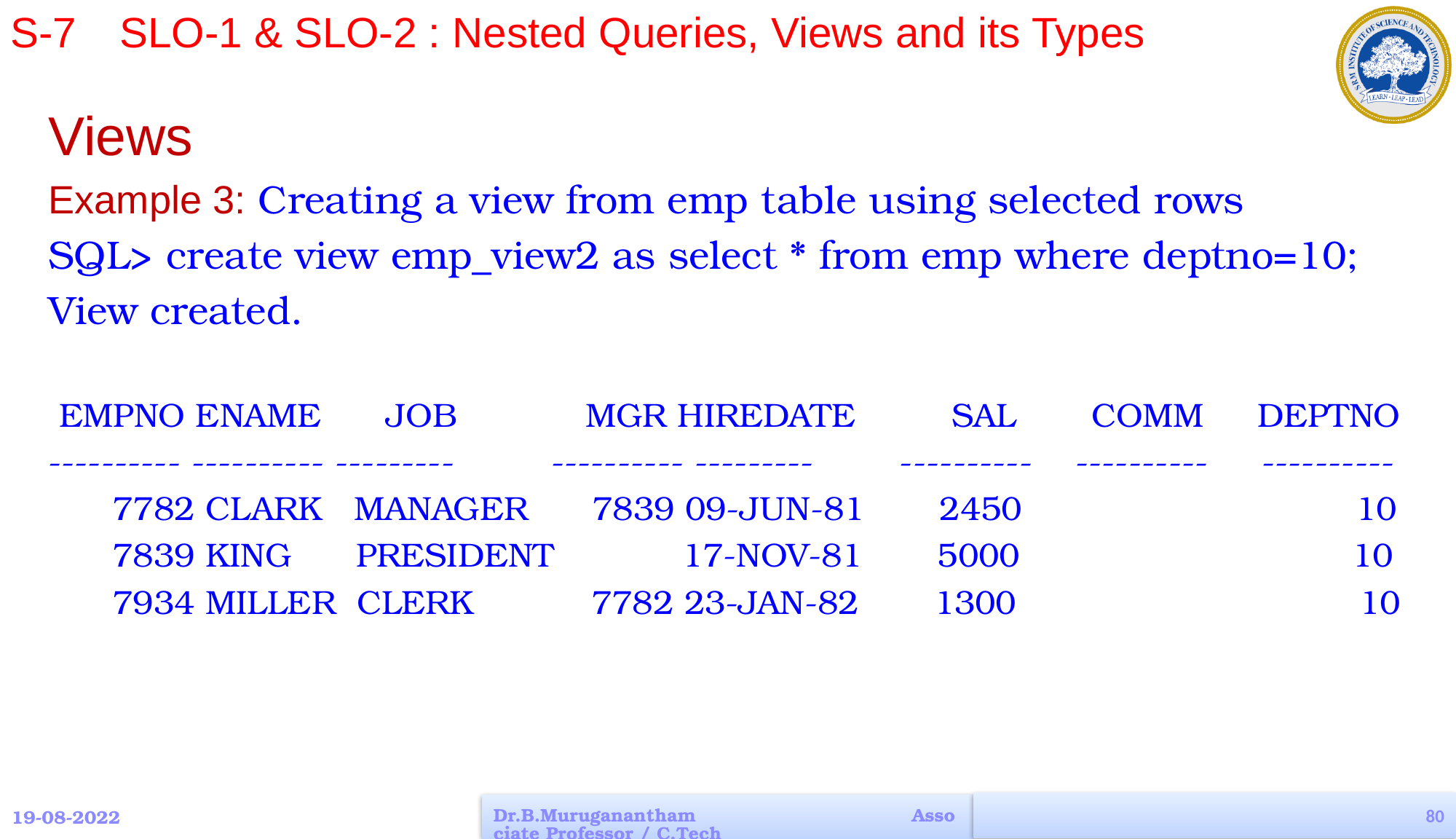

S-7	SLO-1 & SLO-2 : Nested Queries, Views and its Types
Views
Example 3: Creating a view from emp table using selected rows
SQL> create view emp_view2 as select * from emp where deptno=10;
View created.

 EMPNO ENAME      JOB            MGR HIREDATE         SAL       COMM     DEPTNO
---------- ---------- ---------         ---------- ---------        ----------    ----------     ----------
      7782 CLARK   MANAGER      7839 09-JUN-81       2450                    	      10
      7839 KING      PRESIDENT            17-NOV-81       5000                               10
      7934 MILLER  CLERK           7782 23-JAN-82       1300                                10

80
19-08-2022
Dr.B.Muruganantham                                   Associate Professor / C.Tech